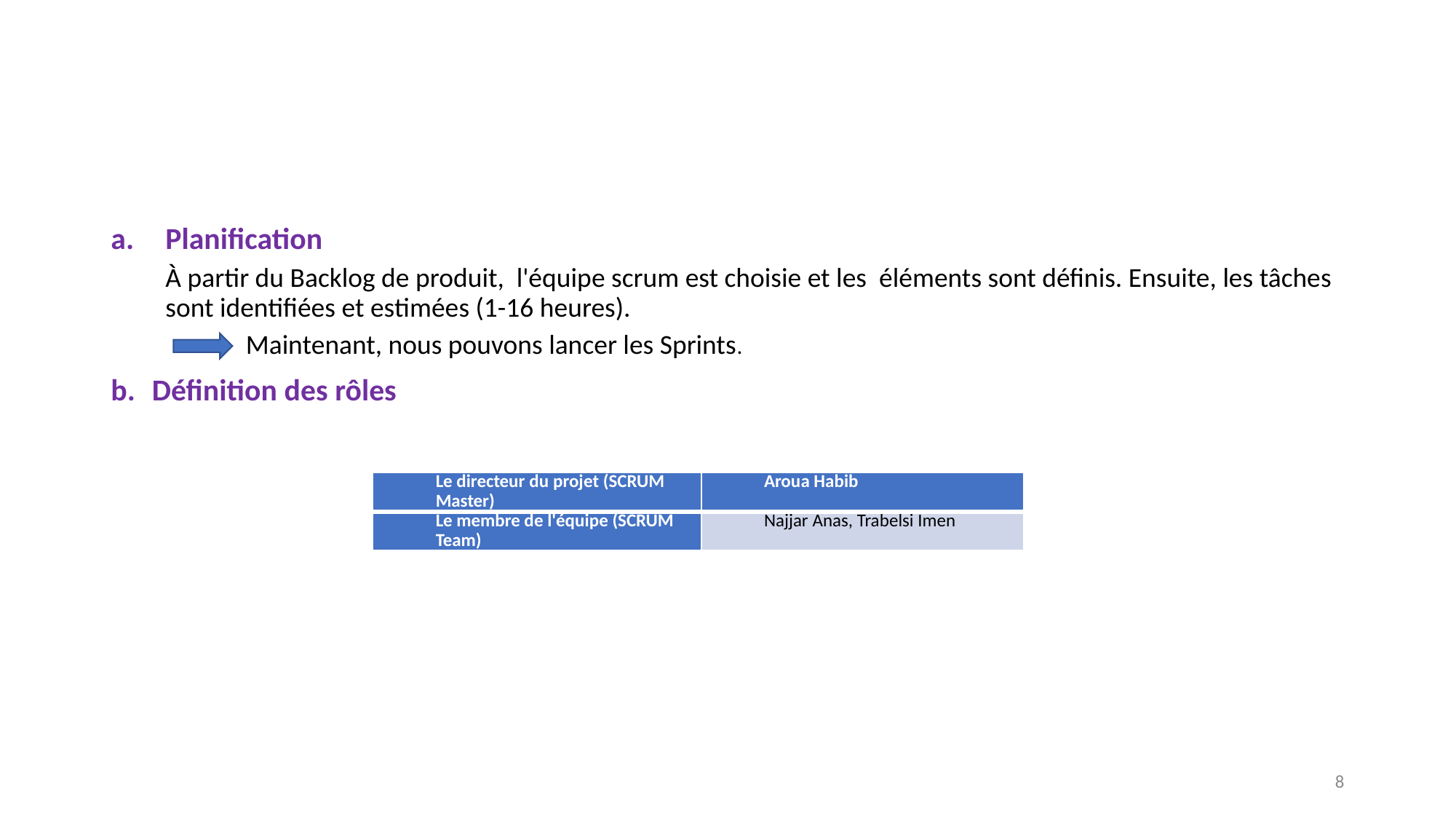

#
Planification
À partir du Backlog de produit,  l'équipe scrum est choisie et les  éléments sont définis. Ensuite, les tâches sont identifiées et estimées (1-16 heures).
             Maintenant, nous pouvons lancer les Sprints.
Définition des rôles

| Le directeur du projet (SCRUM Master) | Aroua Habib |
| --- | --- |
| Le membre de l'équipe (SCRUM Team) | Najjar Anas, Trabelsi Imen |

8